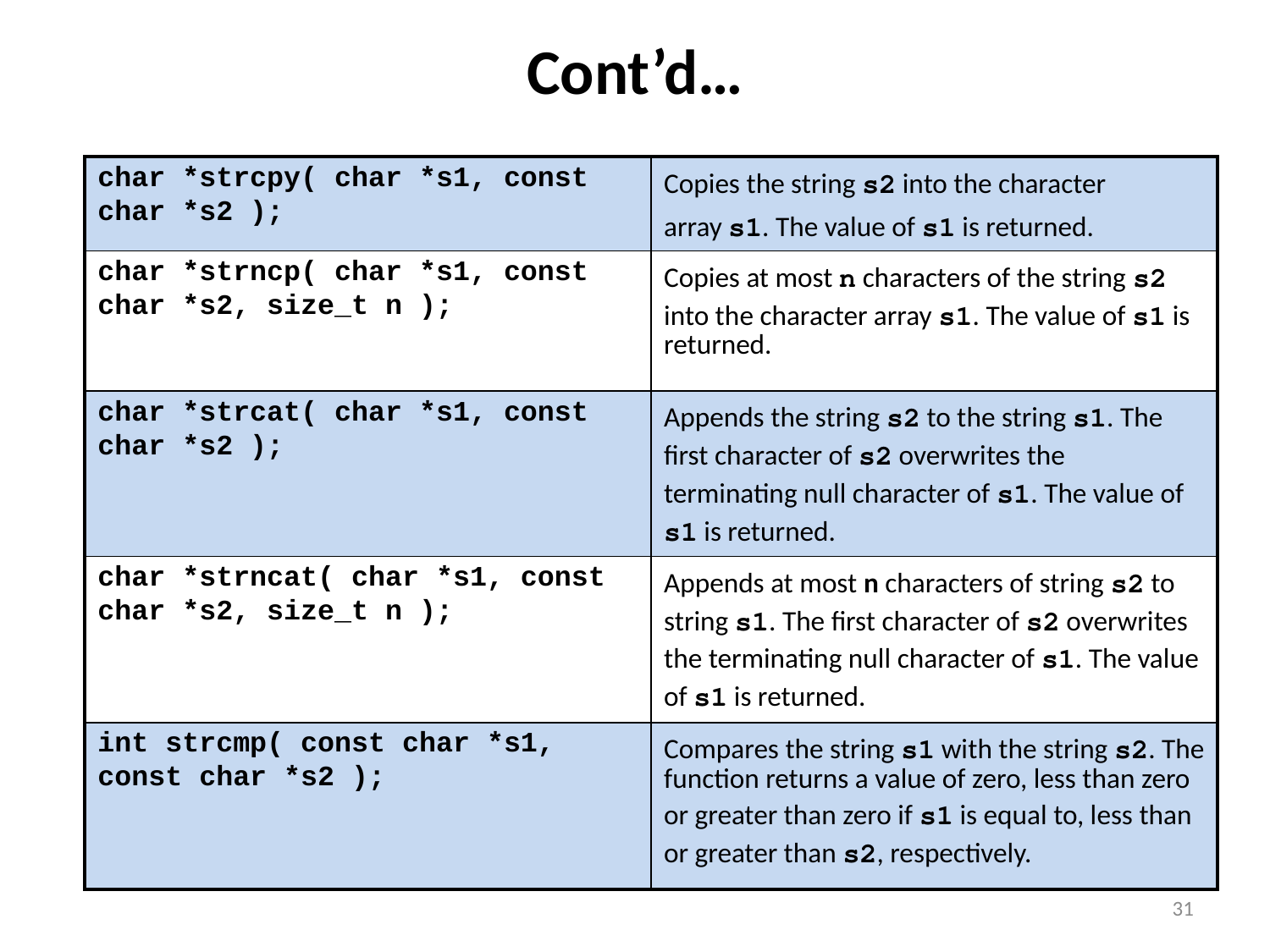

# Cont’d…
| char \*strcpy( char \*s1, const char \*s2 ); | Copies the string s2 into the character array s1. The value of s1 is returned. |
| --- | --- |
| char \*strncp( char \*s1, const char \*s2, size\_t n ); | Copies at most n characters of the string s2 into the character array s1. The value of s1 is returned. |
| char \*strcat( char \*s1, const char \*s2 ); | Appends the string s2 to the string s1. The first character of s2 overwrites the terminating null character of s1. The value of s1 is returned. |
| char \*strncat( char \*s1, const char \*s2, size\_t n ); | Appends at most n characters of string s2 to string s1. The first character of s2 overwrites the terminating null character of s1. The value of s1 is returned. |
| int strcmp( const char \*s1, const char \*s2 ); | Compares the string s1 with the string s2. The function returns a value of zero, less than zero or greater than zero if s1 is equal to, less than or greater than s2, respectively. |
31